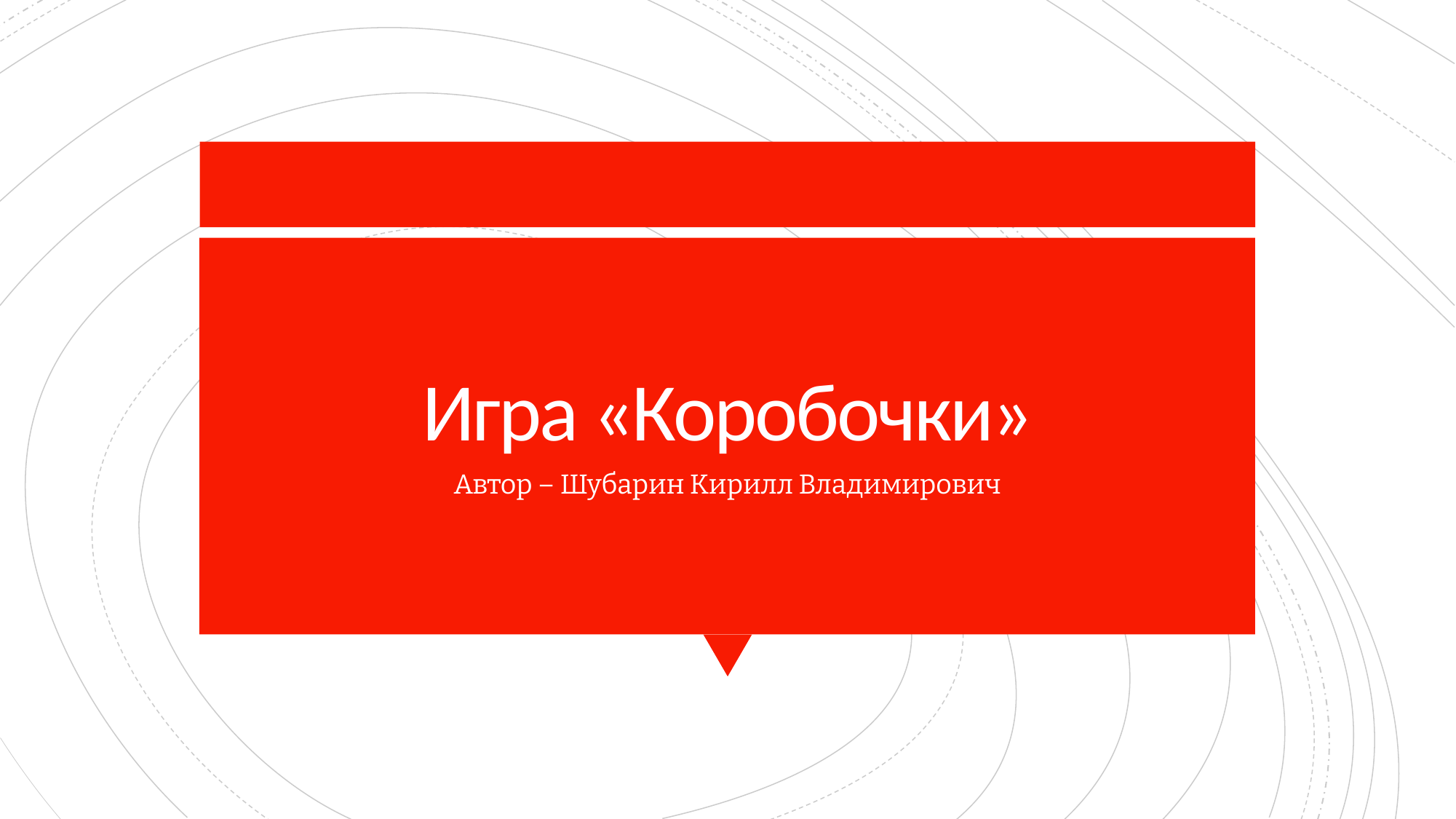

# Игра «Коробочки»
Автор – Шубарин Кирилл Владимирович